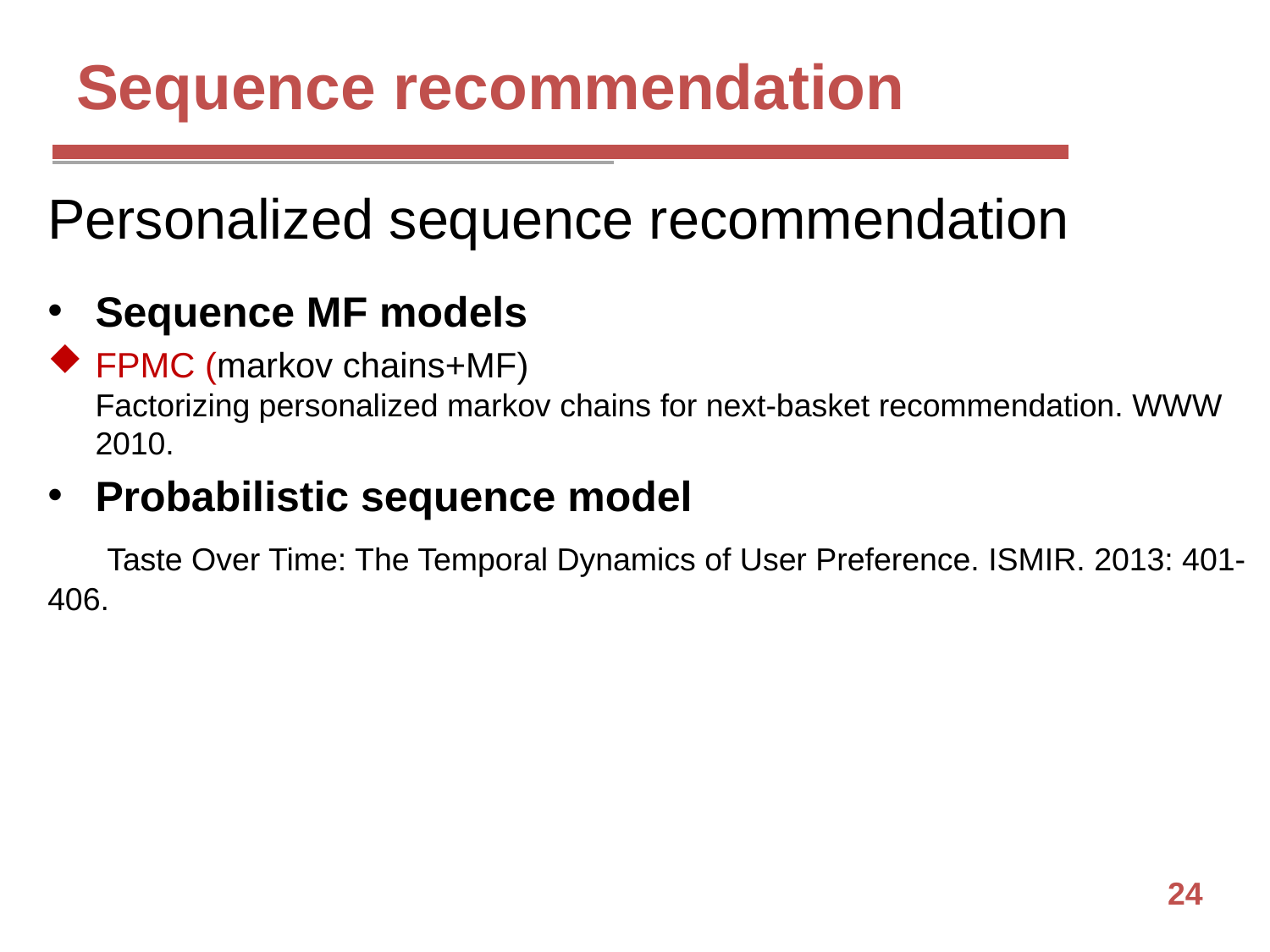

# Sequence recommendation
Personalized sequence recommendation

Sequence MF models
FPMC (markov chains+MF)
Factorizing personalized markov chains for next-basket recommendation. WWW 2010.
Probabilistic sequence model
     Taste Over Time: The Temporal Dynamics of User Preference. ISMIR. 2013: 401-406.